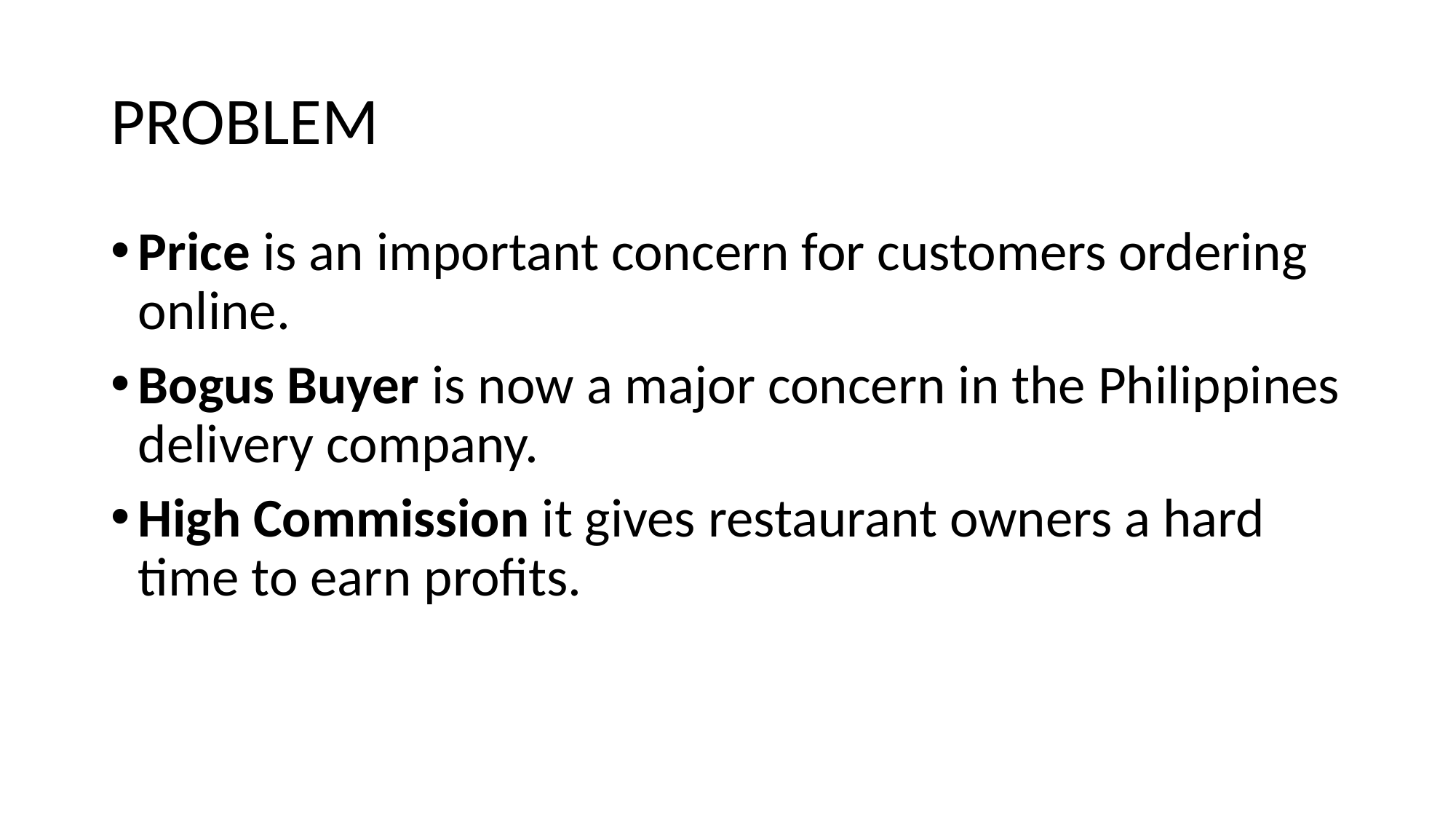

# PROBLEM
Price is an important concern for customers ordering online.
Bogus Buyer is now a major concern in the Philippines delivery company.
High Commission it gives restaurant owners a hard time to earn profits.